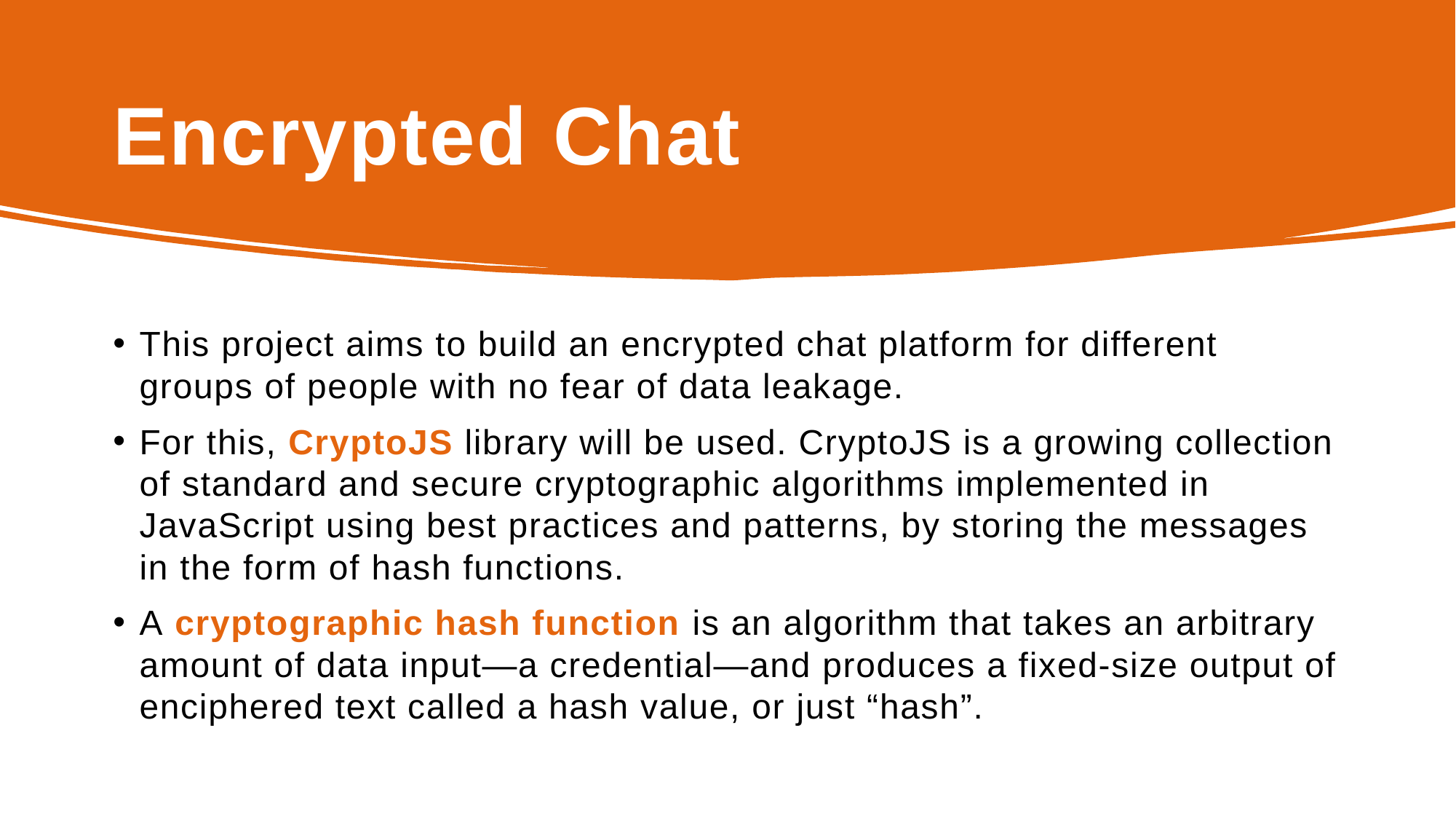

# Encrypted Chat
This project aims to build an encrypted chat platform for different groups of people with no fear of data leakage.
For this, CryptoJS library will be used. CryptoJS is a growing collection of standard and secure cryptographic algorithms implemented in JavaScript using best practices and patterns, by storing the messages in the form of hash functions.
A cryptographic hash function is an algorithm that takes an arbitrary amount of data input—a credential—and produces a fixed-size output of enciphered text called a hash value, or just “hash”.